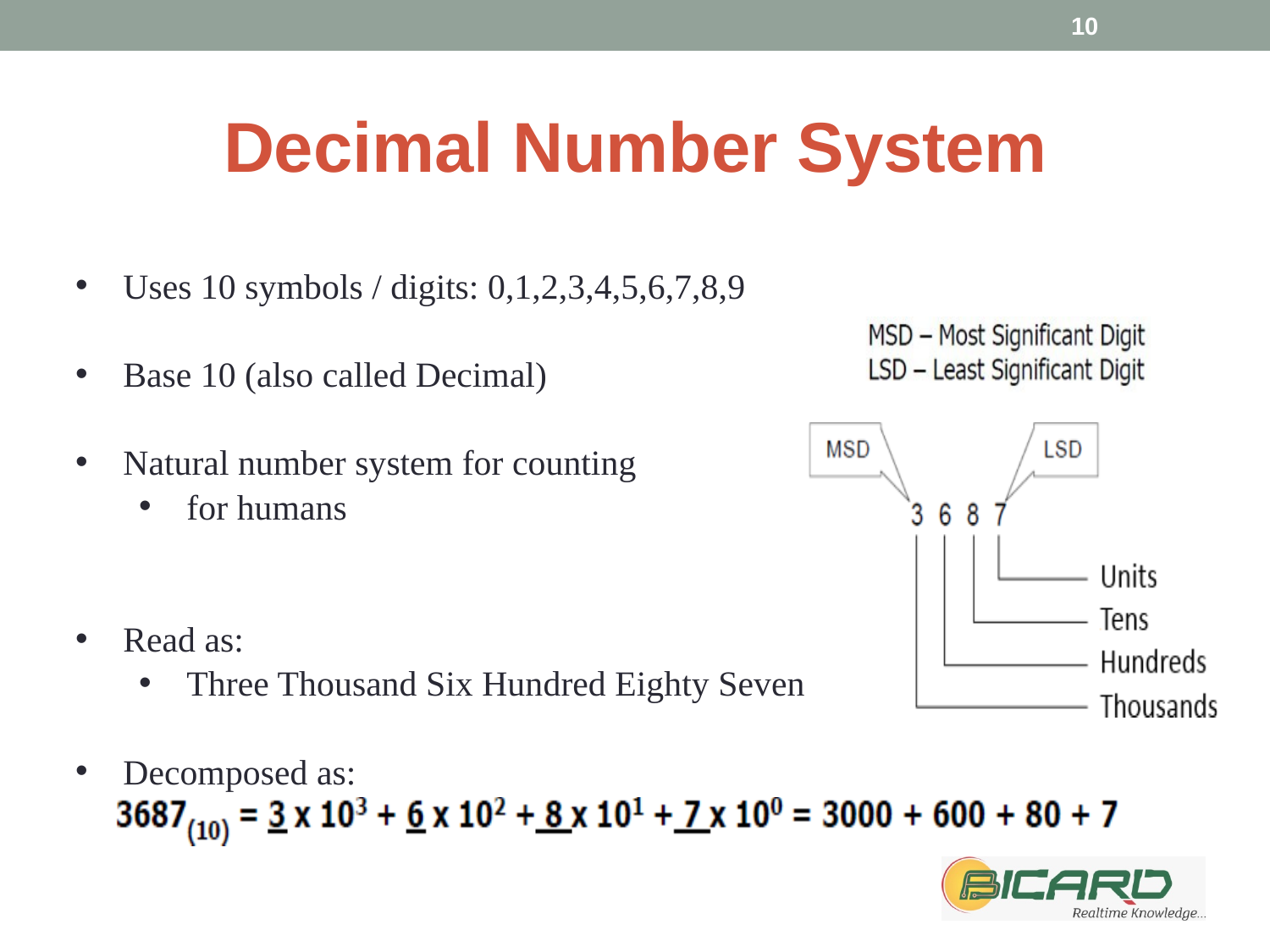

10
# Decimal Number System
Uses 10 symbols / digits: 0,1,2,3,4,5,6,7,8,9

Base 10 (also called Decimal)

Natural number system for counting
for humans

Read as:
Three Thousand Six Hundred Eighty Seven

Decomposed as: